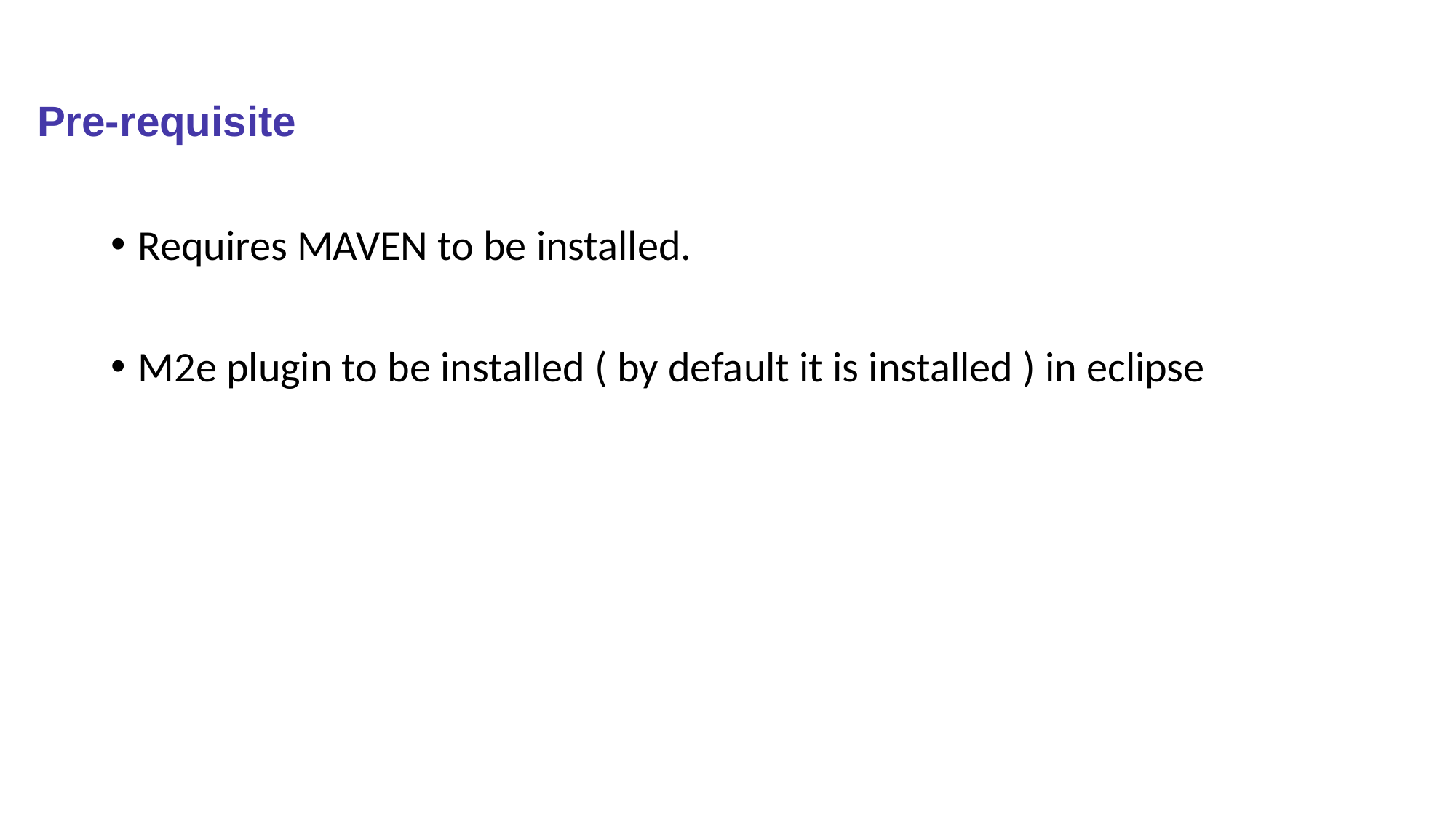

# Pre-requisite
Requires MAVEN to be installed.

M2e plugin to be installed ( by default it is installed ) in eclipse